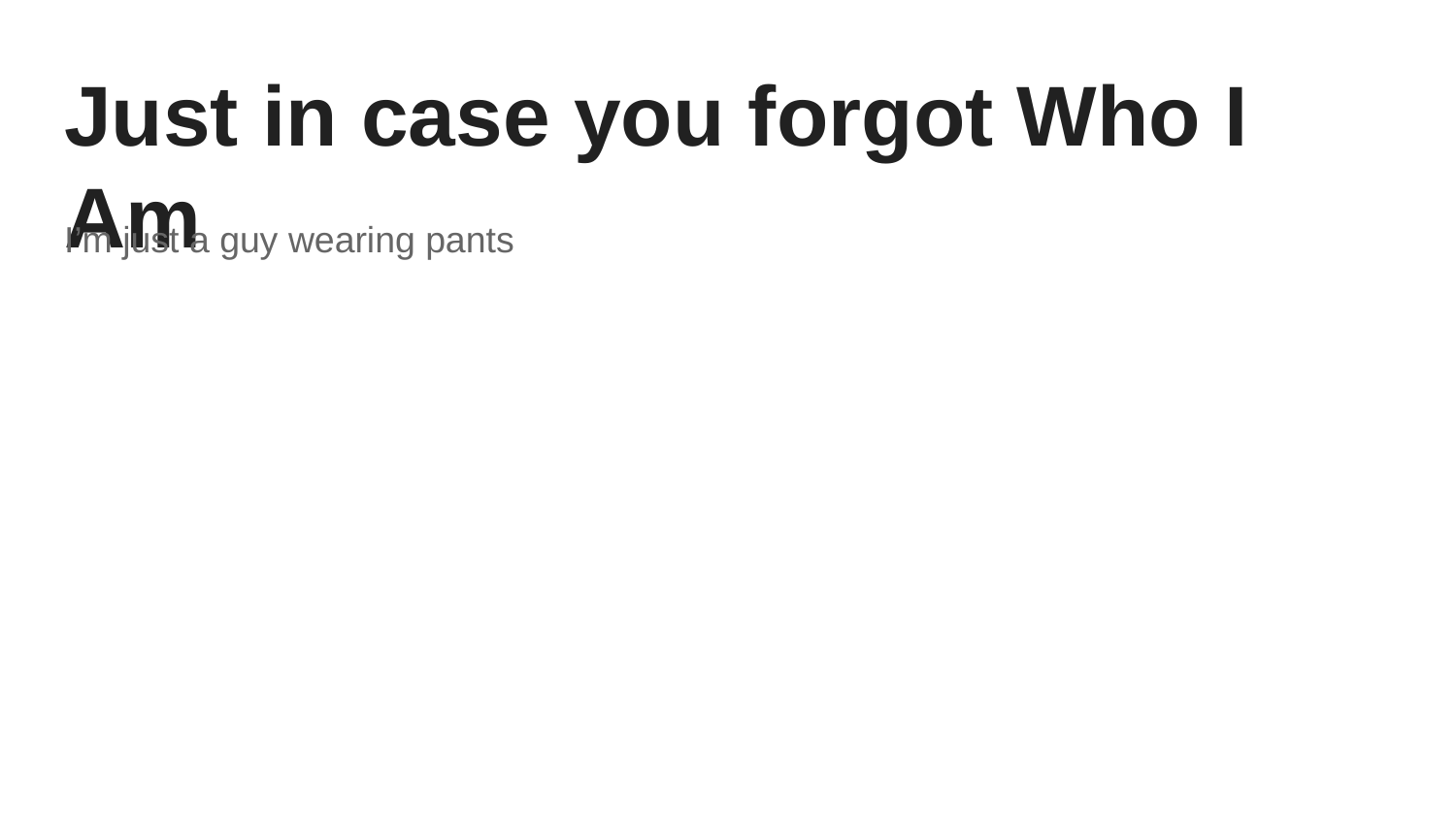

# Just in case you forgot Who I Am
I’m just a guy wearing pants